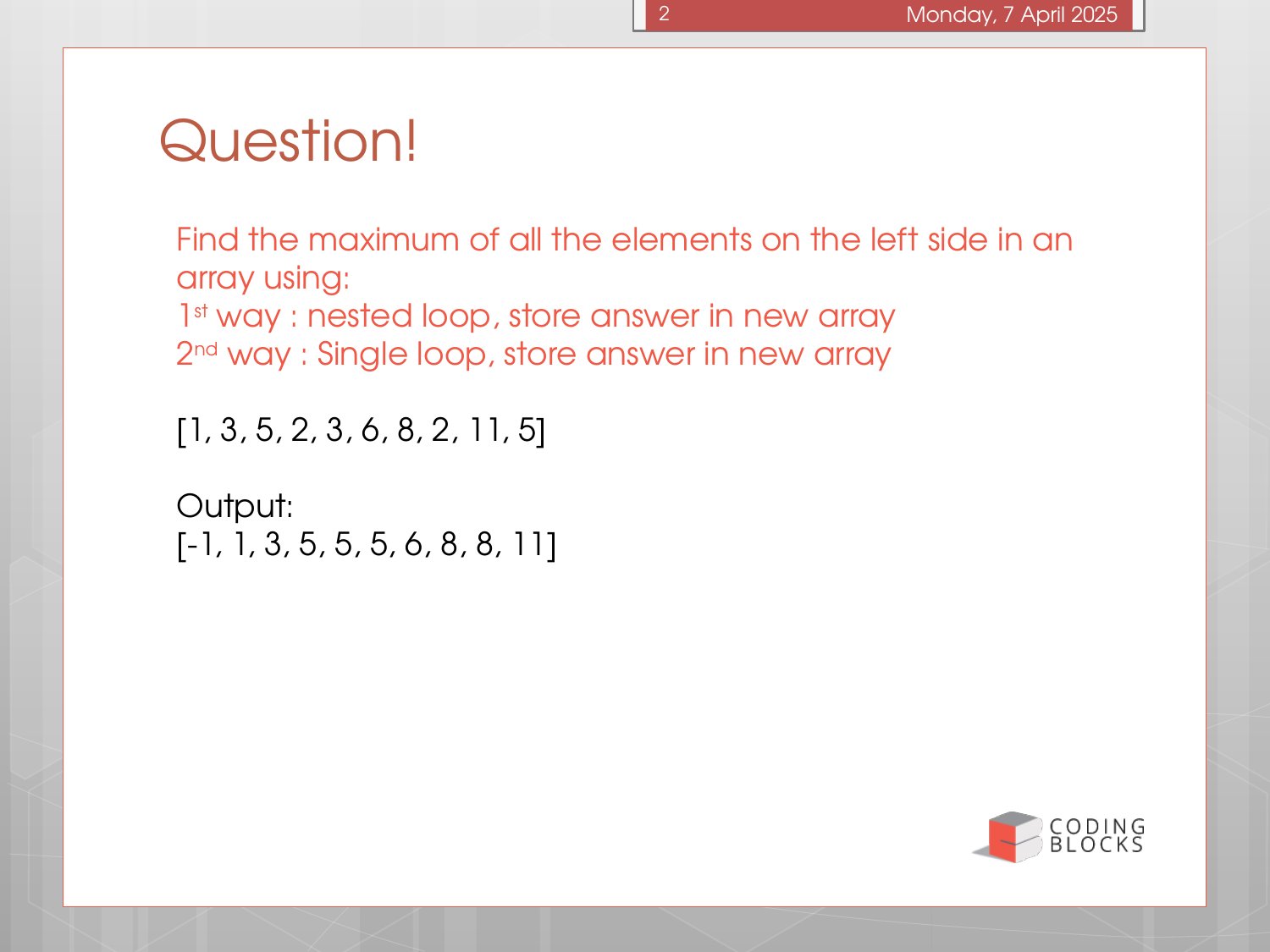

Monday, 7 April 2025
2
# Question!
Find the maximum of all the elements on the left side in an array using:
1st way : nested loop, store answer in new array
2nd way : Single loop, store answer in new array

[1, 3, 5, 2, 3, 6, 8, 2, 11, 5]

Output:
[-1, 1, 3, 5, 5, 5, 6, 8, 8, 11]